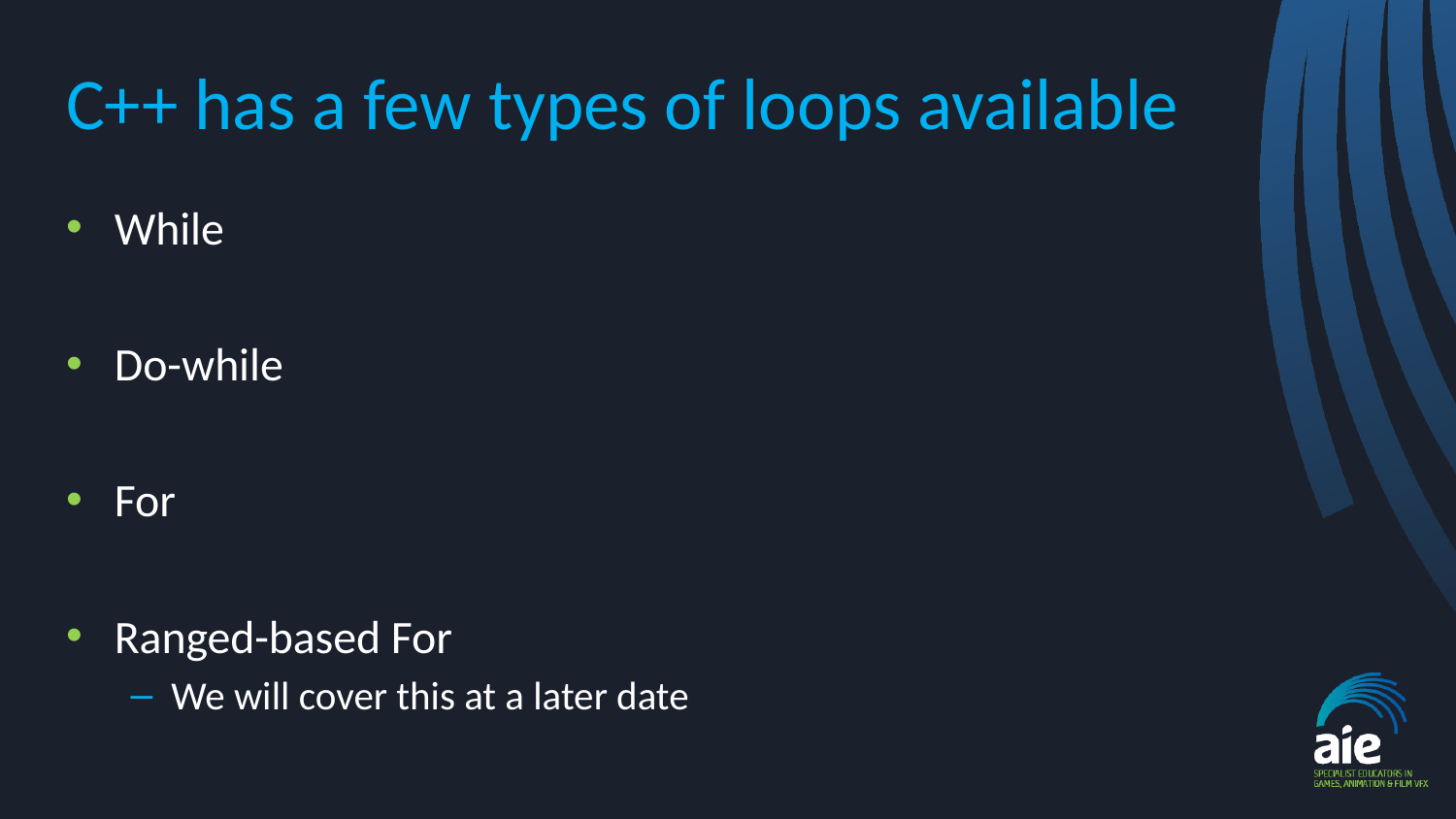

# C++ has a few types of loops available
While

Do-while

For

Ranged-based For
We will cover this at a later date